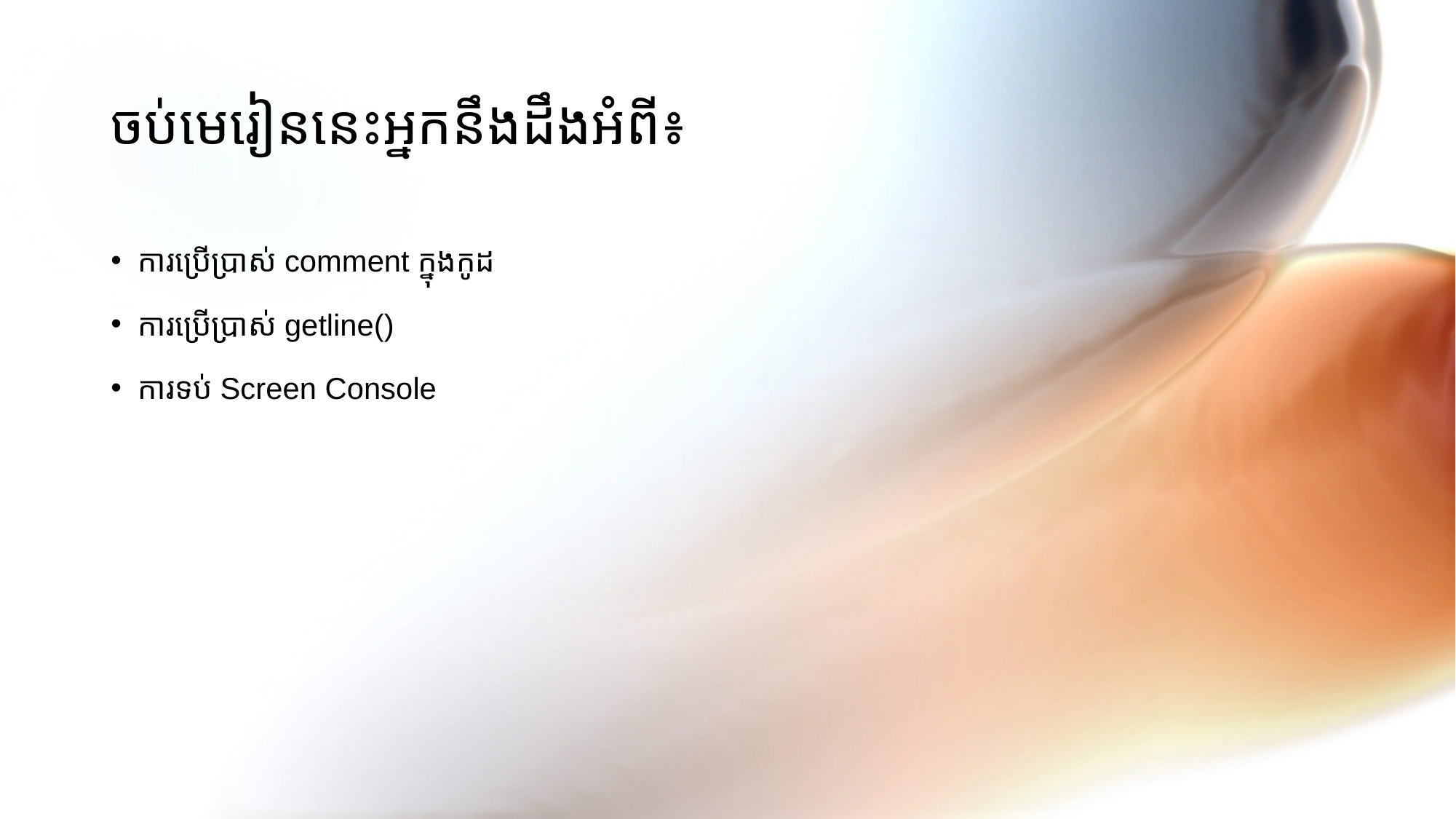

# ចប់មេរៀននេះអ្នកនឹងដឹងអំពី៖
ការប្រើប្រាស់ comment ក្នុងកូដ
ការប្រើប្រាស់ getline()
ការទប់ Screen Console